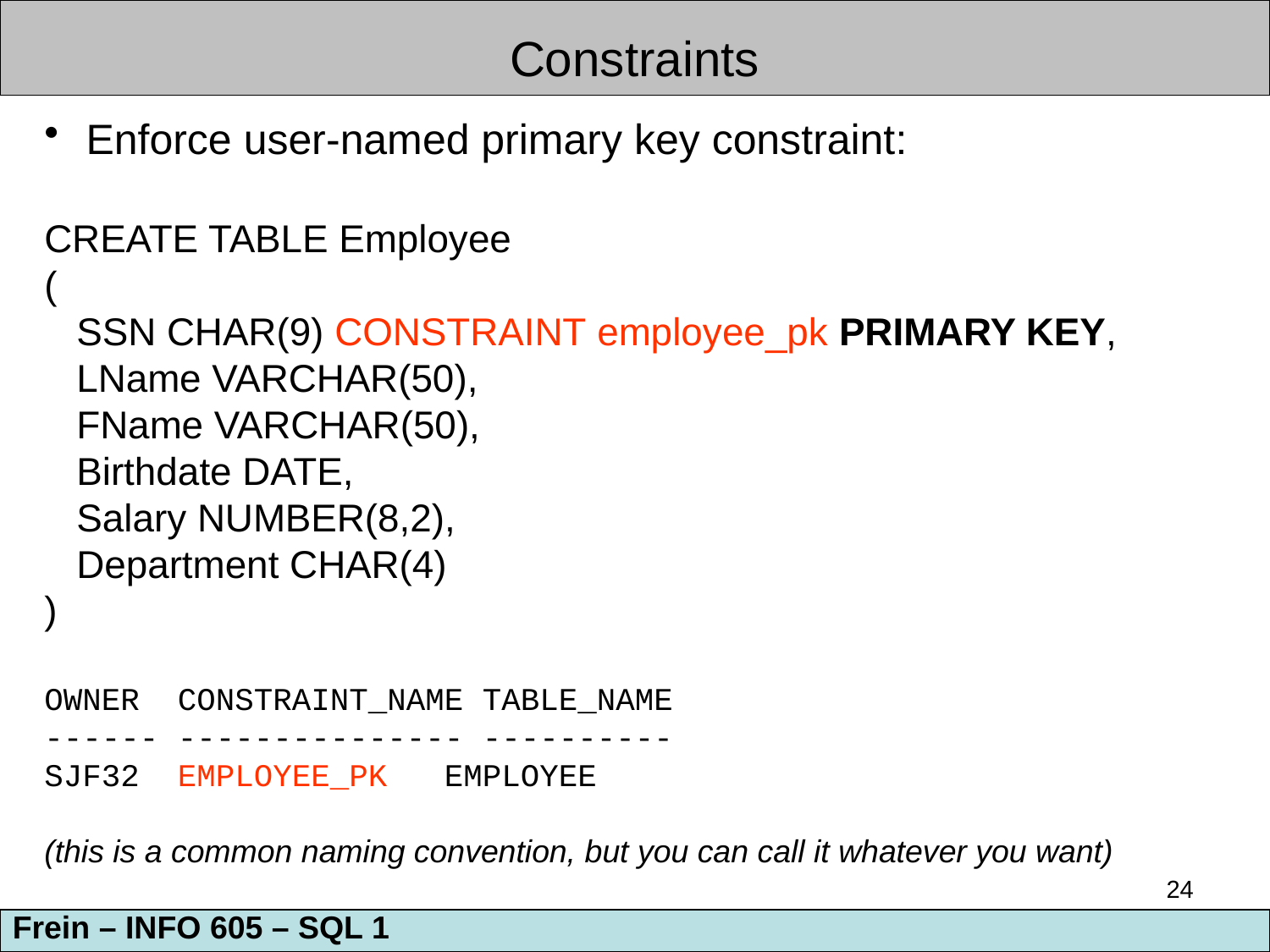

Constraints
 Enforce user-named primary key constraint:

CREATE TABLE Employee
(
   SSN CHAR(9) CONSTRAINT employee_pk PRIMARY KEY,
   LName VARCHAR(50),
   FName VARCHAR(50),
   Birthdate DATE,
   Salary NUMBER(8,2),
   Department CHAR(4)
)

OWNER  CONSTRAINT_NAME TABLE_NAME
------ --------------- ----------
SJF32  EMPLOYEE_PK   EMPLOYEE

(this is a common naming convention, but you can call it whatever you want)

24
Frein – INFO 605 – SQL 1